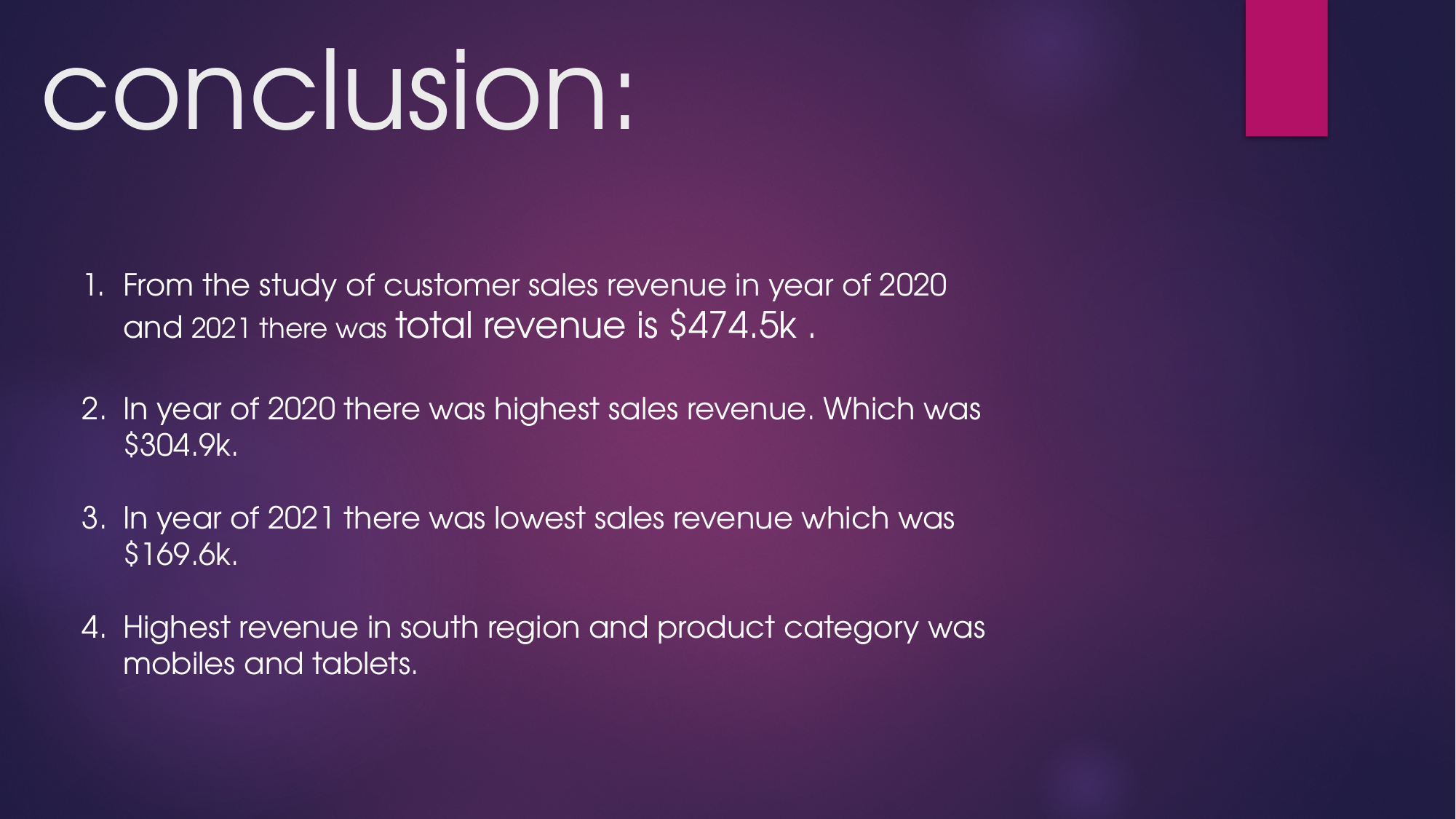

# conclusion:
From the study of customer sales revenue in year of 2020 and 2021 there was total revenue is $474.5k .

In year of 2020 there was highest sales revenue. Which was $304.9k.

In year of 2021 there was lowest sales revenue which was $169.6k.

Highest revenue in south region and product category was mobiles and tablets.